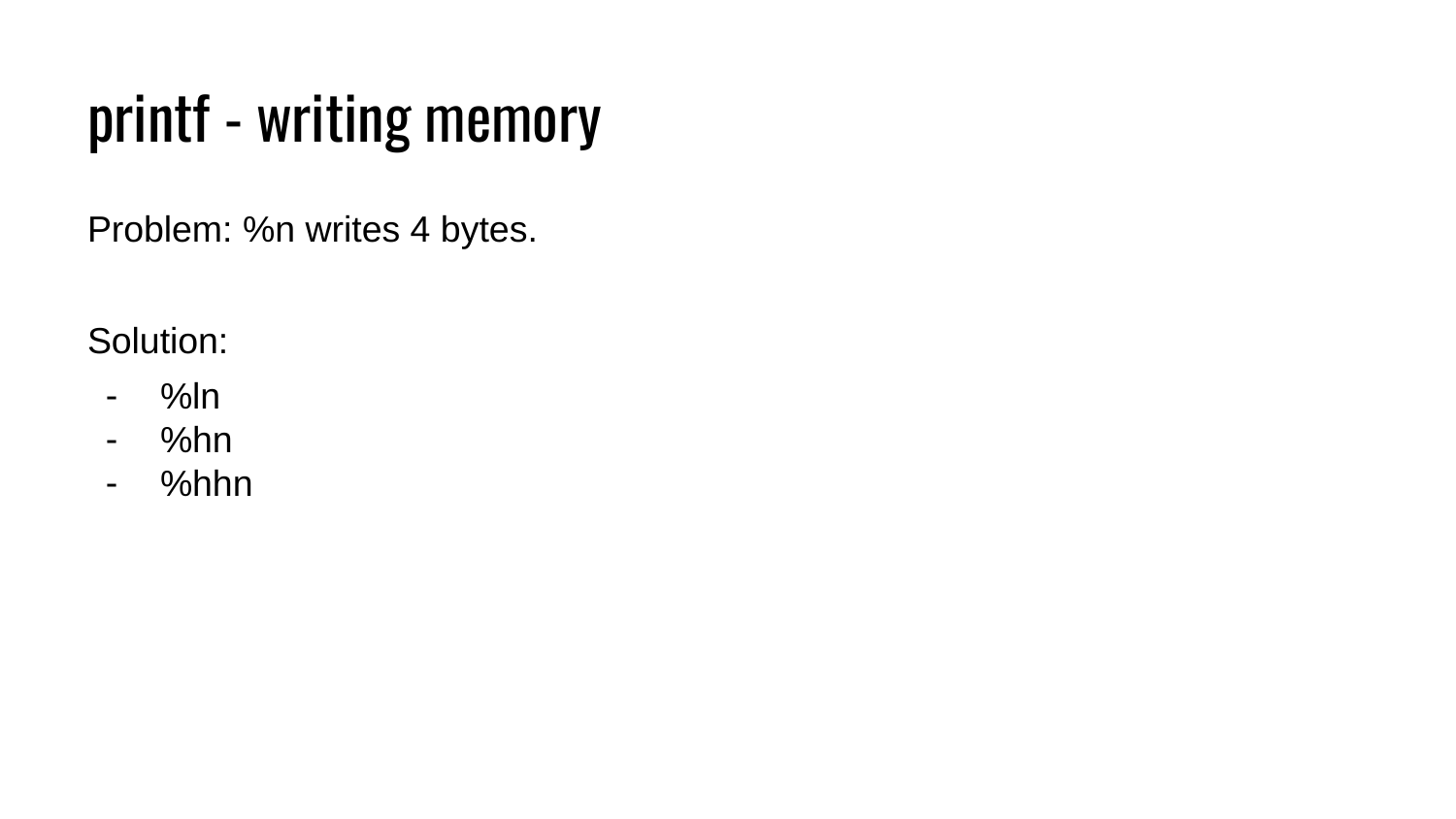

# printf - writing memory
Problem: %n writes 4 bytes.

Solution:
%ln
%hn
%hhn